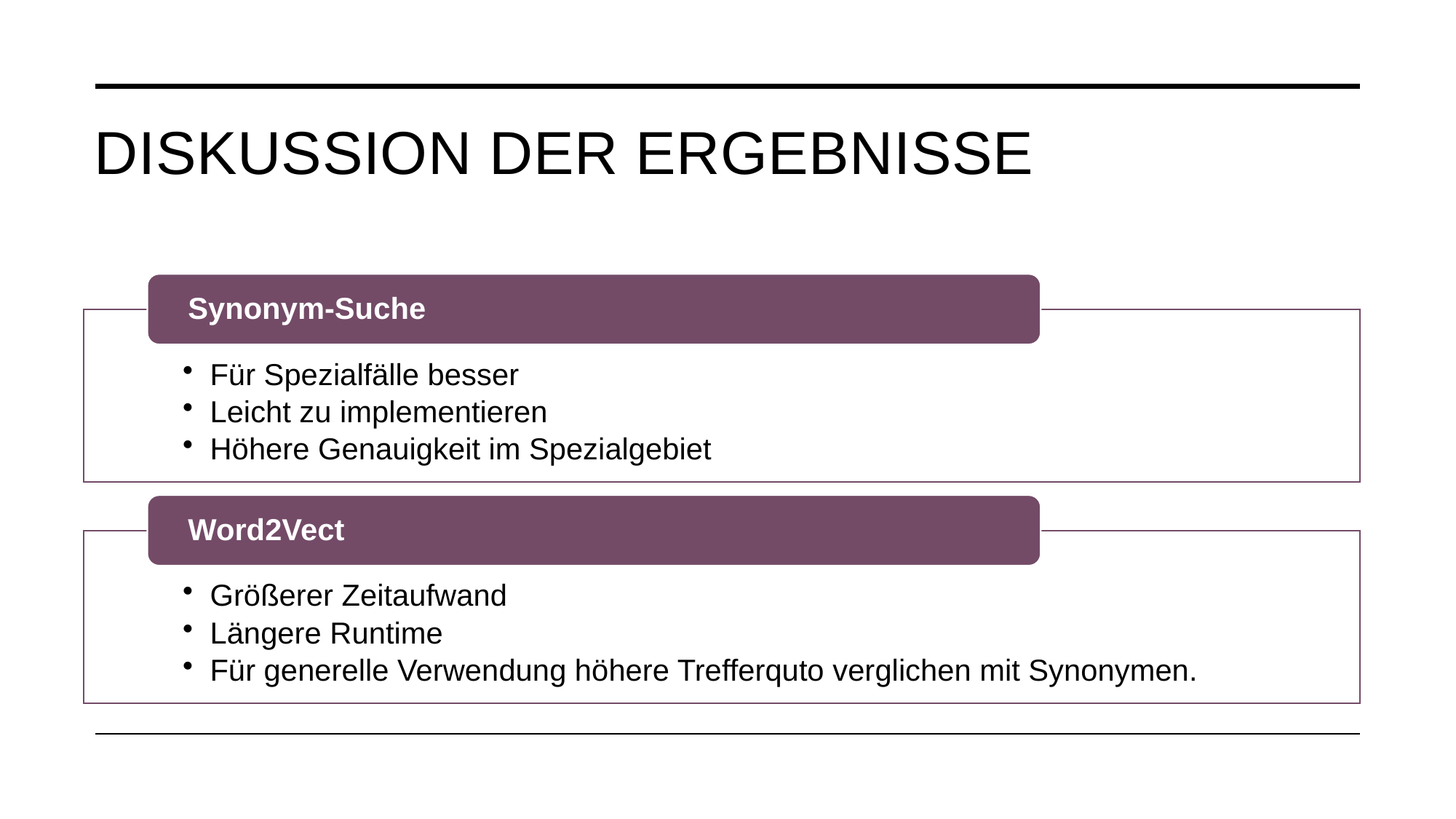

# Diskussion der Ergebnisse
Für Spezialfälle besser
Leicht zu implementieren
Höhere Genauigkeit im Spezialgebiet
Synonym-Suche
Größerer Zeitaufwand
Längere Runtime
Für generelle Verwendung höhere Trefferquto verglichen mit Synonymen.
Word2Vect